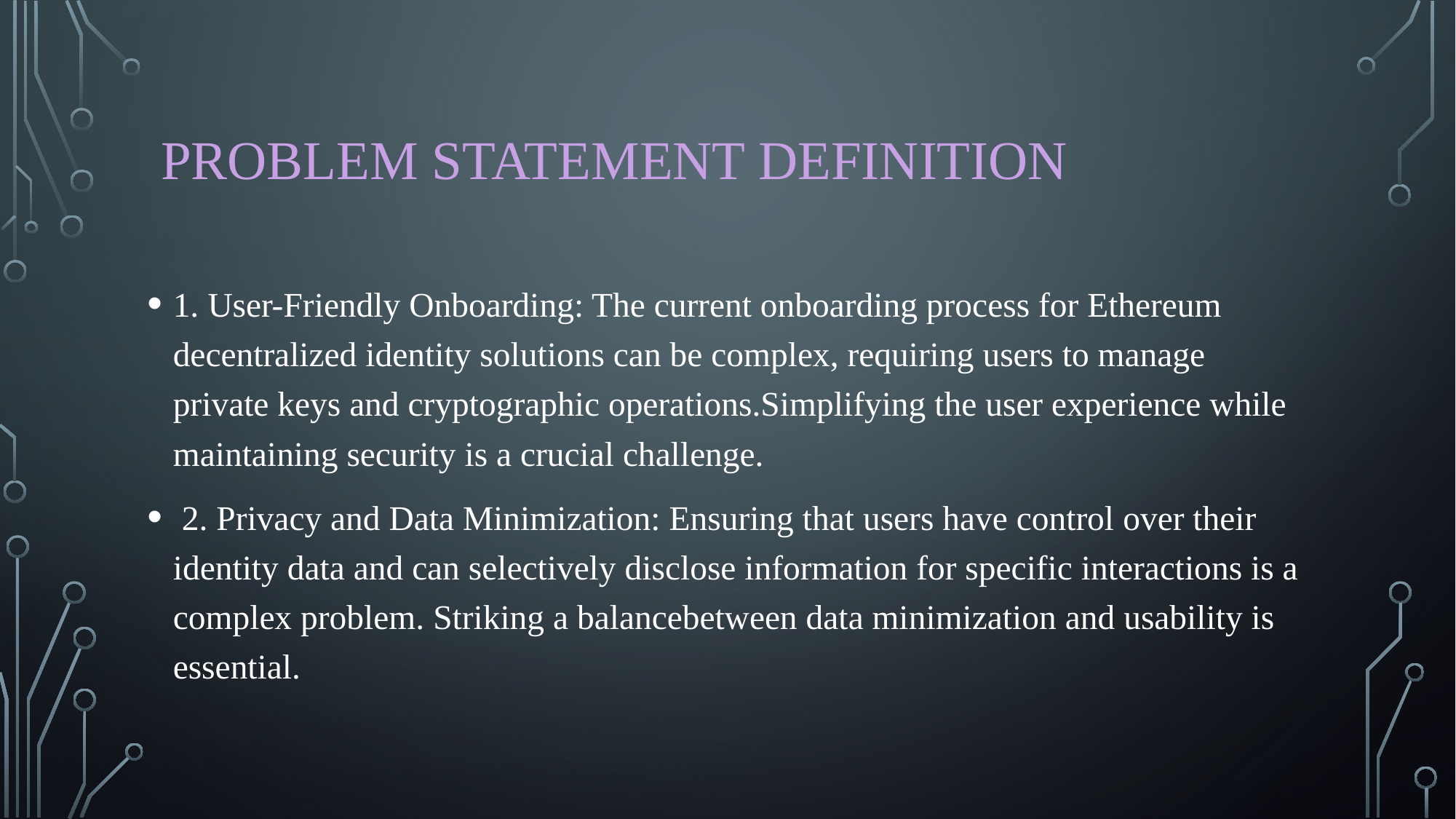

# PROBLEM STATEMENT DEFINITION
1. User-Friendly Onboarding: The current onboarding process for Ethereum decentralized identity solutions can be complex, requiring users to manage private keys and cryptographic operations.Simplifying the user experience while maintaining security is a crucial challenge.
 2. Privacy and Data Minimization: Ensuring that users have control over their identity data and can selectively disclose information for specific interactions is a complex problem. Striking a balancebetween data minimization and usability is essential.